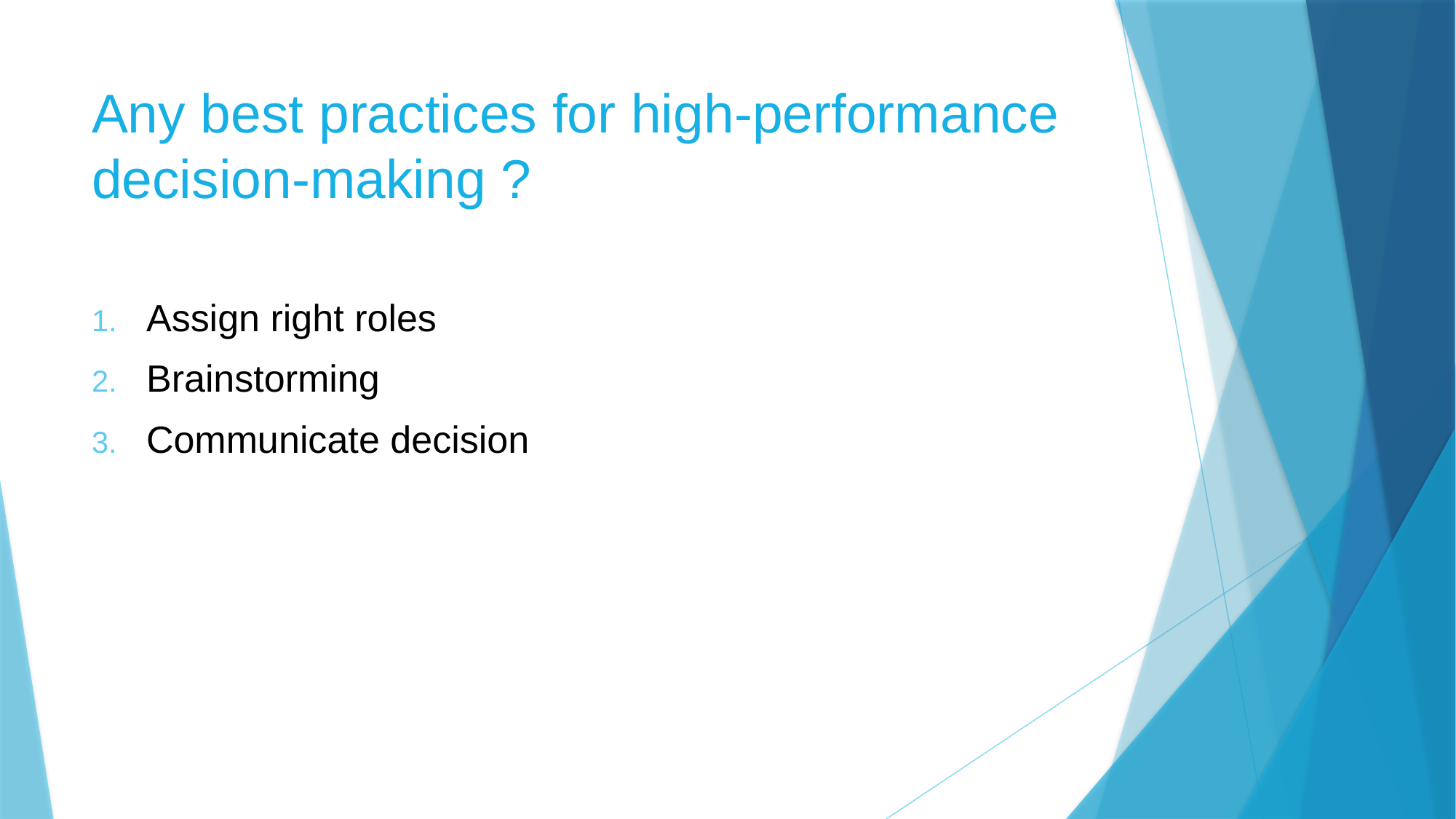

# Any best practices for high-performance decision-making ?
Assign right roles
Brainstorming
Communicate decision